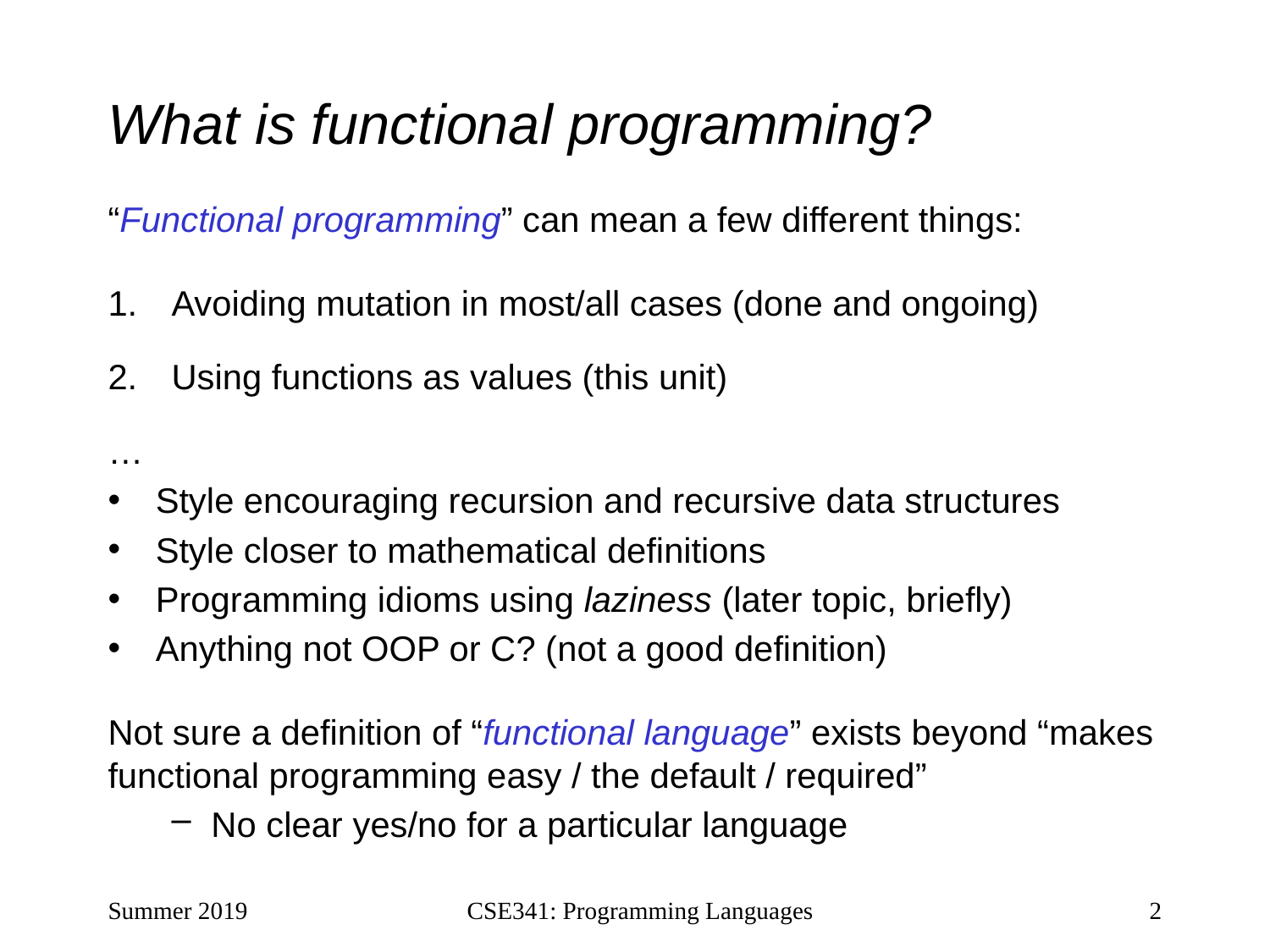

# What is functional programming?
“Functional programming” can mean a few different things:

Avoiding mutation in most/all cases (done and ongoing)

Using functions as values (this unit)

…
Style encouraging recursion and recursive data structures
Style closer to mathematical definitions
Programming idioms using laziness (later topic, briefly)
Anything not OOP or C? (not a good definition)

Not sure a definition of “functional language” exists beyond “makes functional programming easy / the default / required”
No clear yes/no for a particular language
Summer 2019
CSE341: Programming Languages
2